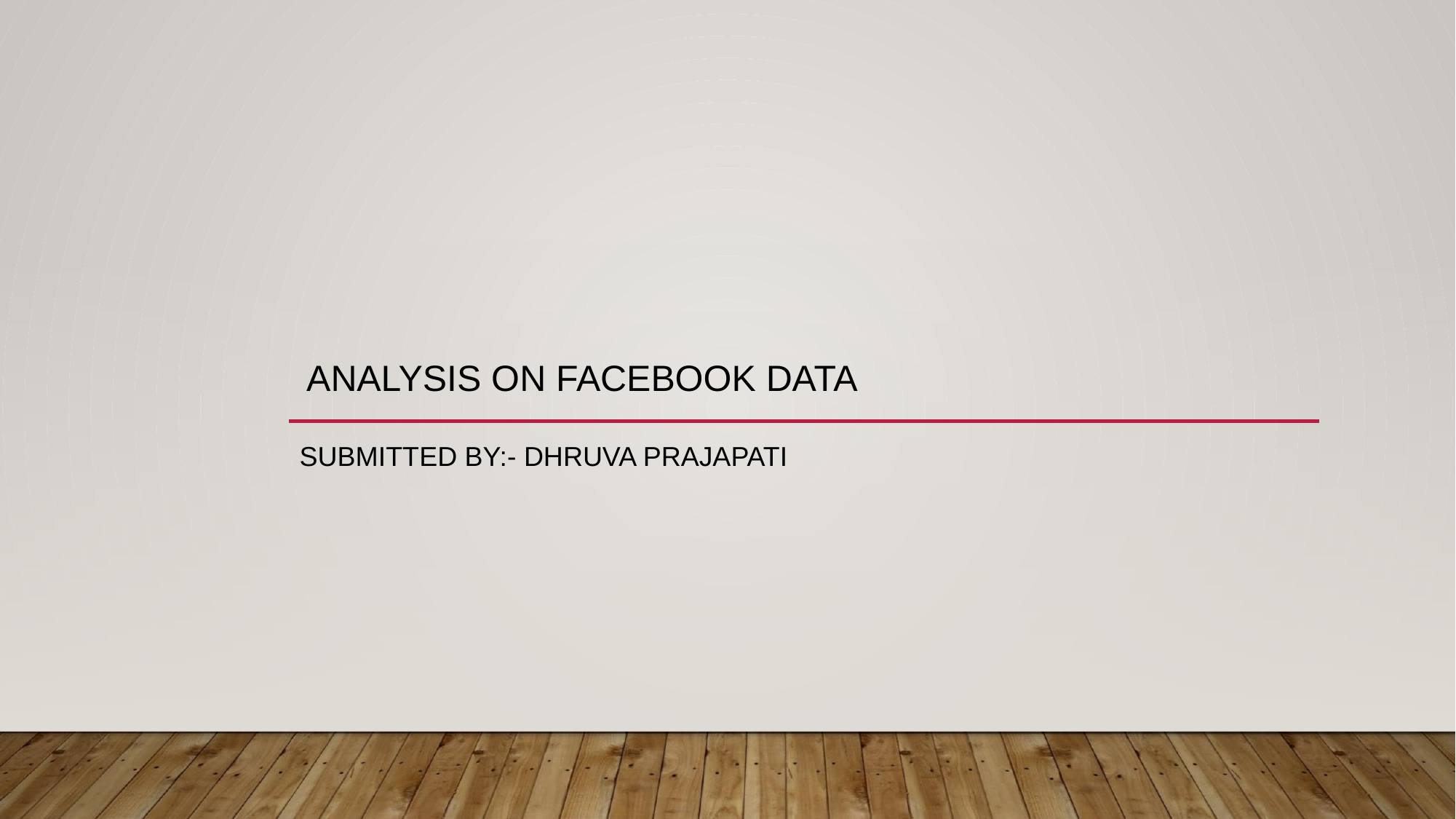

# ANALYSIS ON FACEBOOK DATA
SUBMITTED BY:- DHRUVA PRAJAPATI